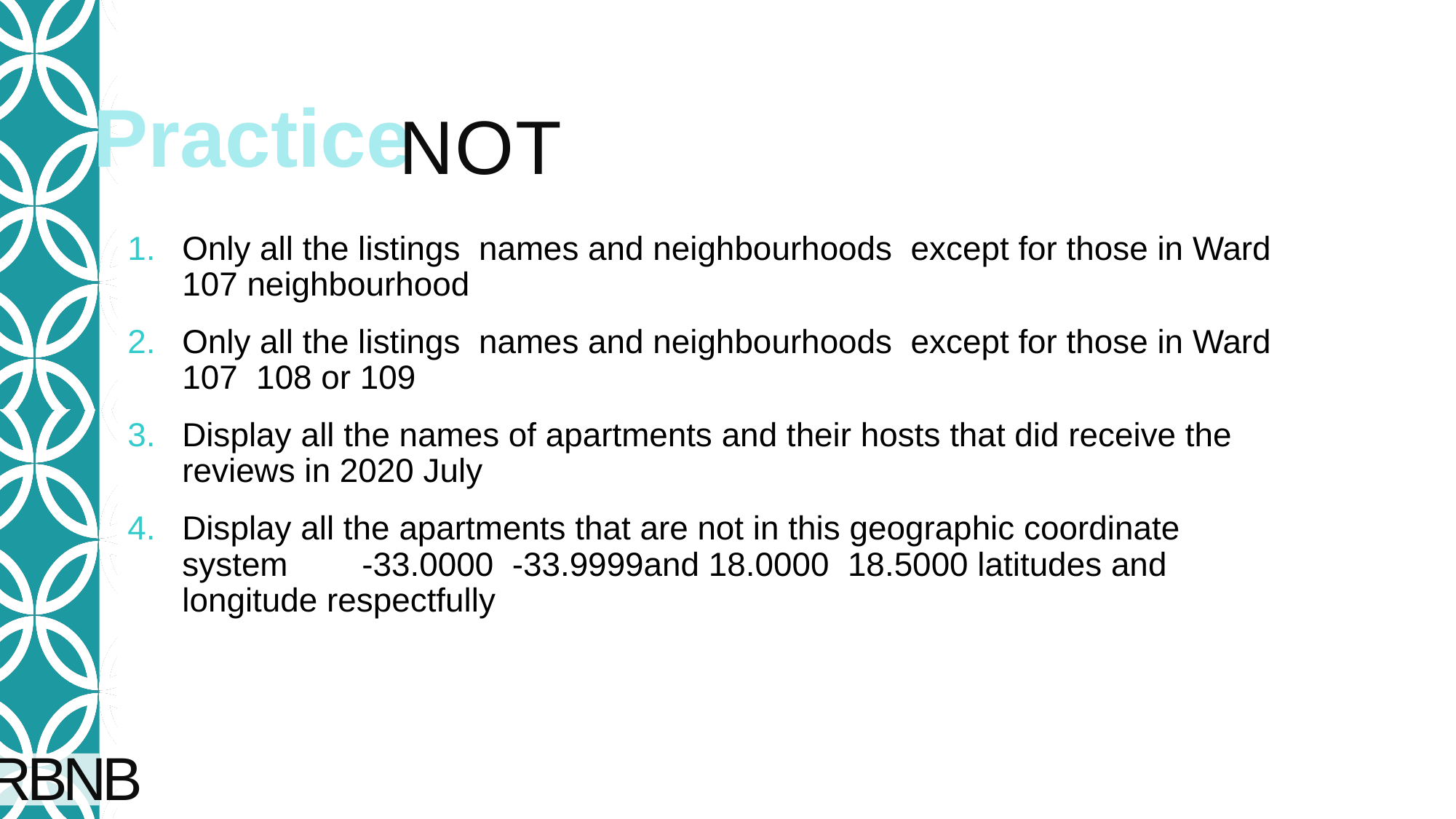

# Not
Only all the listings  names and neighbourhoods  except for those in Ward 107 neighbourhood
Only all the listings  names and neighbourhoods  except for those in Ward 107  108 or 109
Display all the names of apartments and their hosts that did receive the reviews in 2020 July
Display all the apartments that are not in this geographic coordinate system        -33.0000  -33.9999and 18.0000  18.5000 latitudes and longitude respectfully